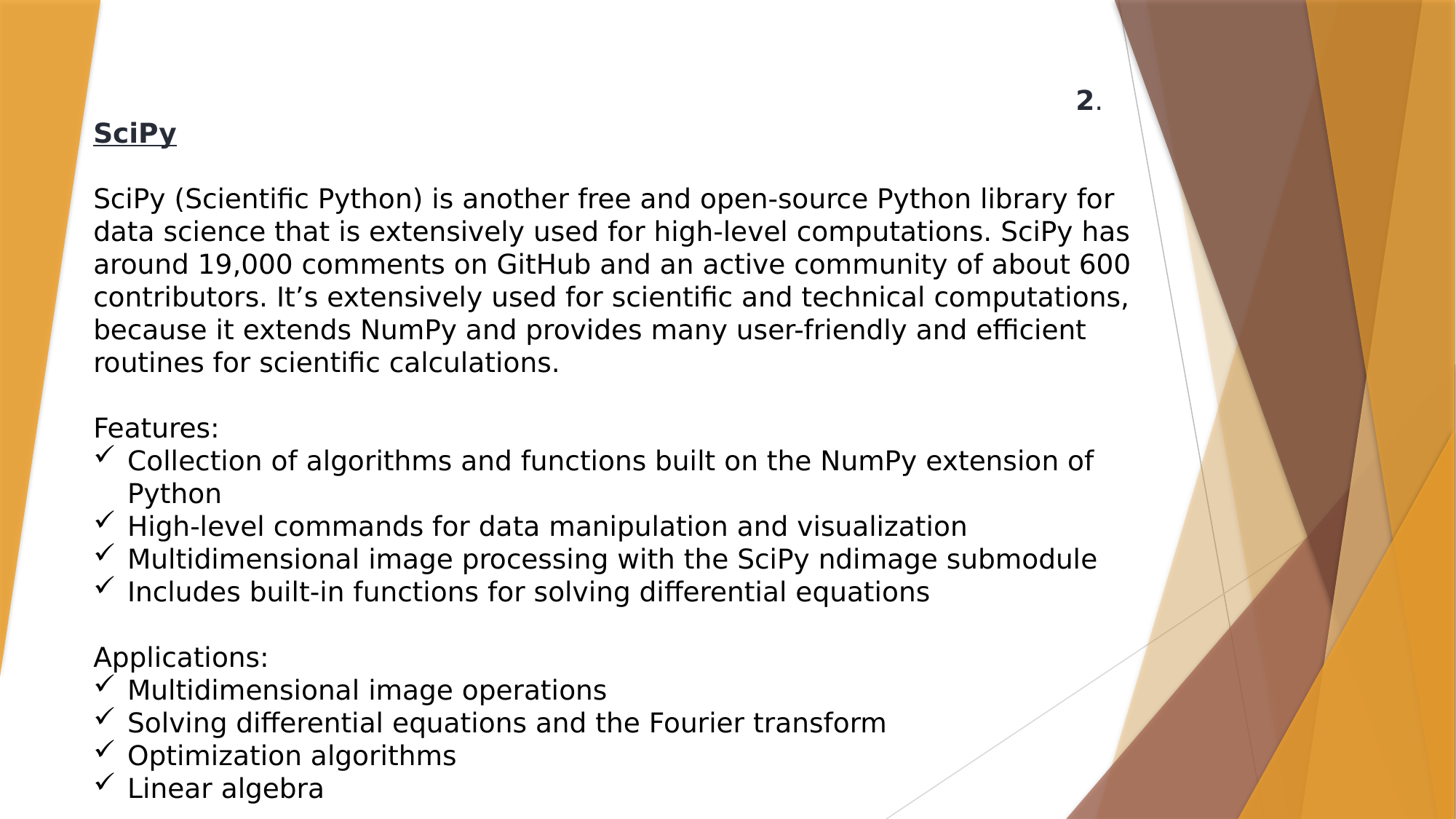

2. SciPy

SciPy (Scientific Python) is another free and open-source Python library for data science that is extensively used for high-level computations. SciPy has around 19,000 comments on GitHub and an active community of about 600 contributors. It’s extensively used for scientific and technical computations, because it extends NumPy and provides many user-friendly and efficient routines for scientific calculations.
Features:
Collection of algorithms and functions built on the NumPy extension of Python
High-level commands for data manipulation and visualization
Multidimensional image processing with the SciPy ndimage submodule
Includes built-in functions for solving differential equations

Applications:
Multidimensional image operations
Solving differential equations and the Fourier transform
Optimization algorithms
Linear algebra